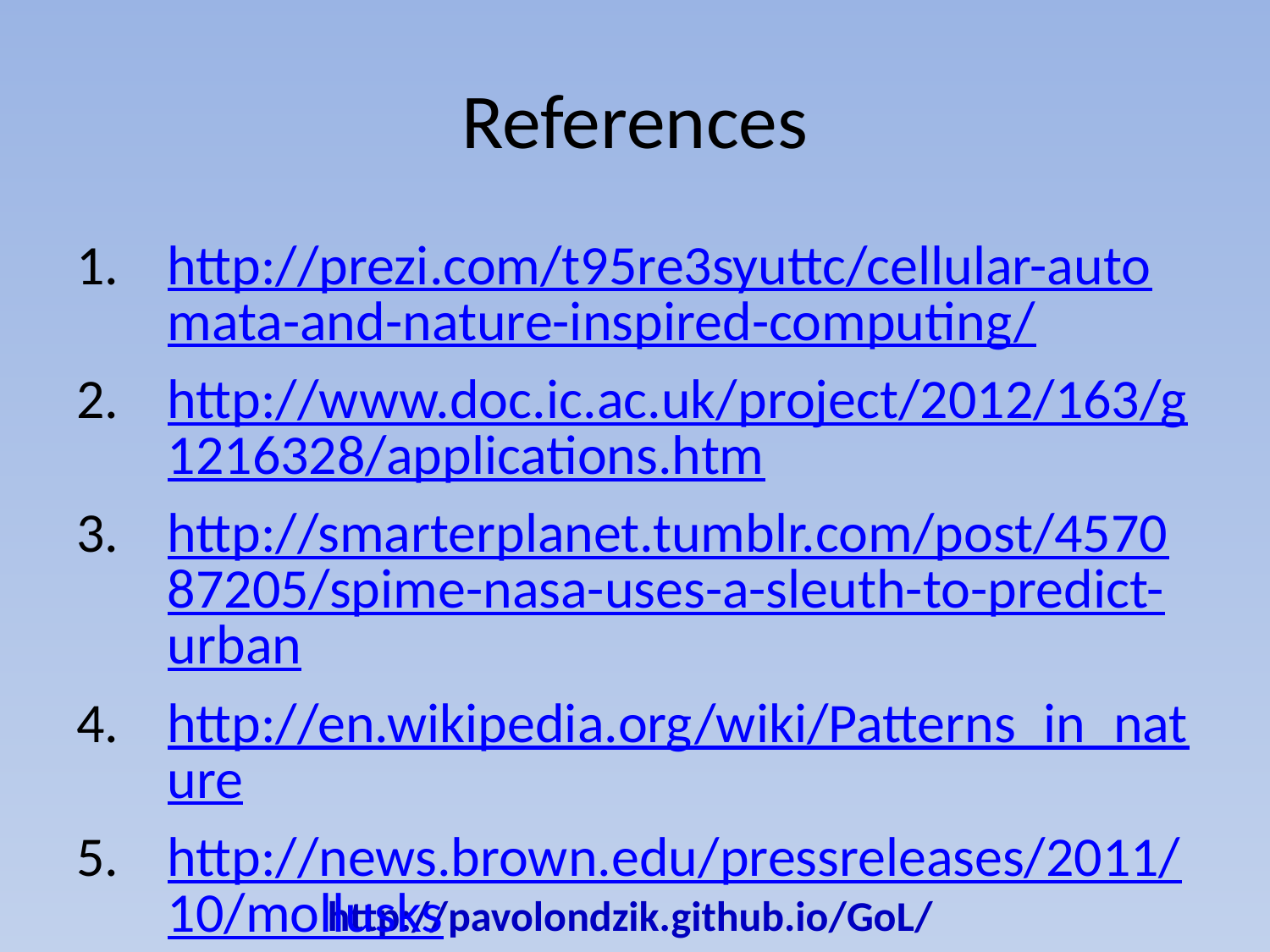

# References
http://prezi.com/t95re3syuttc/cellular-automata-and-nature-inspired-computing/
http://www.doc.ic.ac.uk/project/2012/163/g1216328/applications.htm
http://smarterplanet.tumblr.com/post/457087205/spime-nasa-uses-a-sleuth-to-predict-urban
http://en.wikipedia.org/wiki/Patterns_in_nature
http://news.brown.edu/pressreleases/2011/10/mollusks
http://en.wikipedia.org/wiki/Rule_30
http://www.cc.gatech.edu/~turk/my_papers/reaction_diffusion.pdf
http://www.ics.uci.edu/~eppstein/ca/wolfram.html